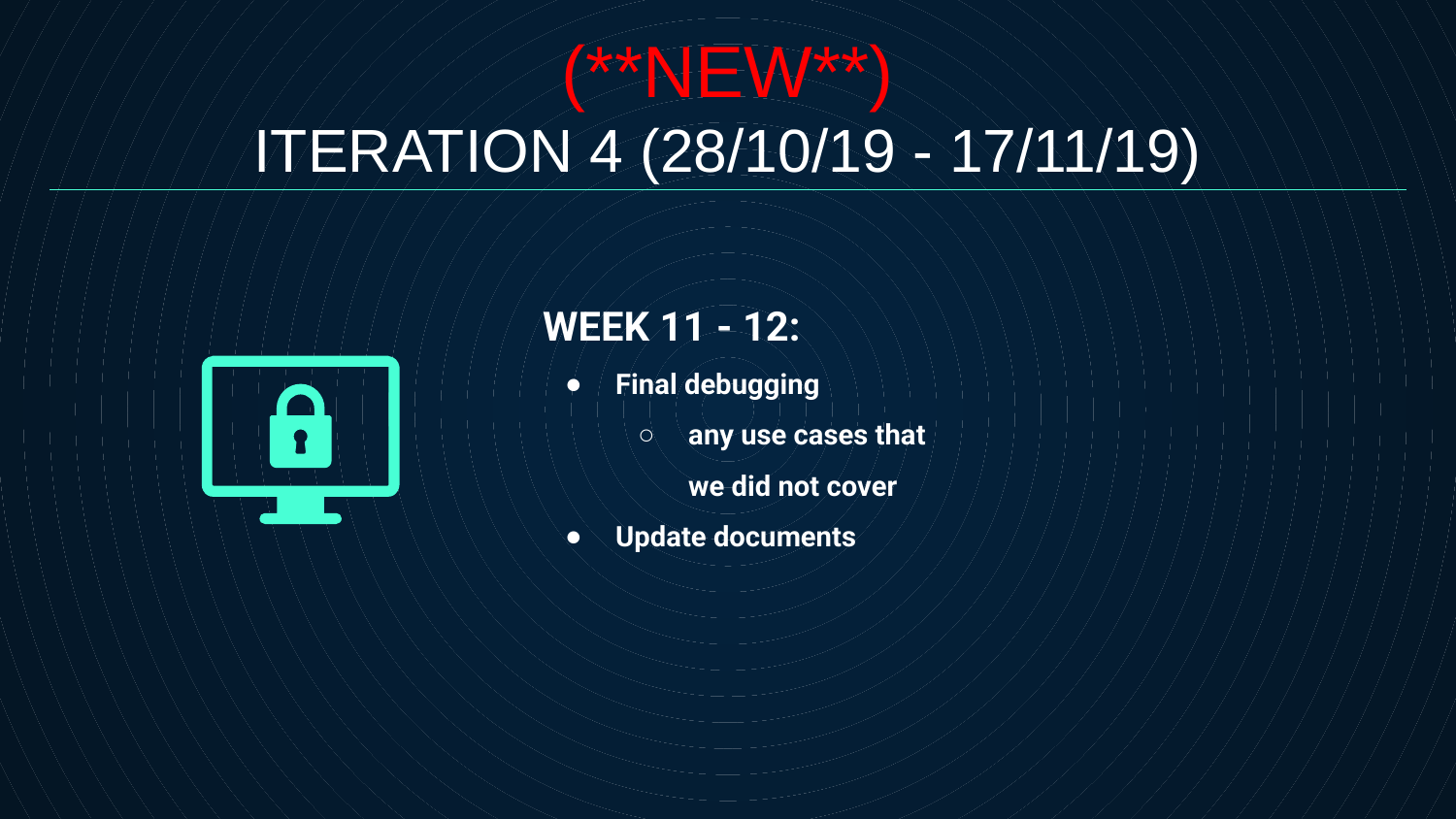

(**NEW**)
ITERATION 4 (28/10/19 - 17/11/19)
WEEK 11 - 12:
Final debugging
any use cases that
we did not cover
Update documents